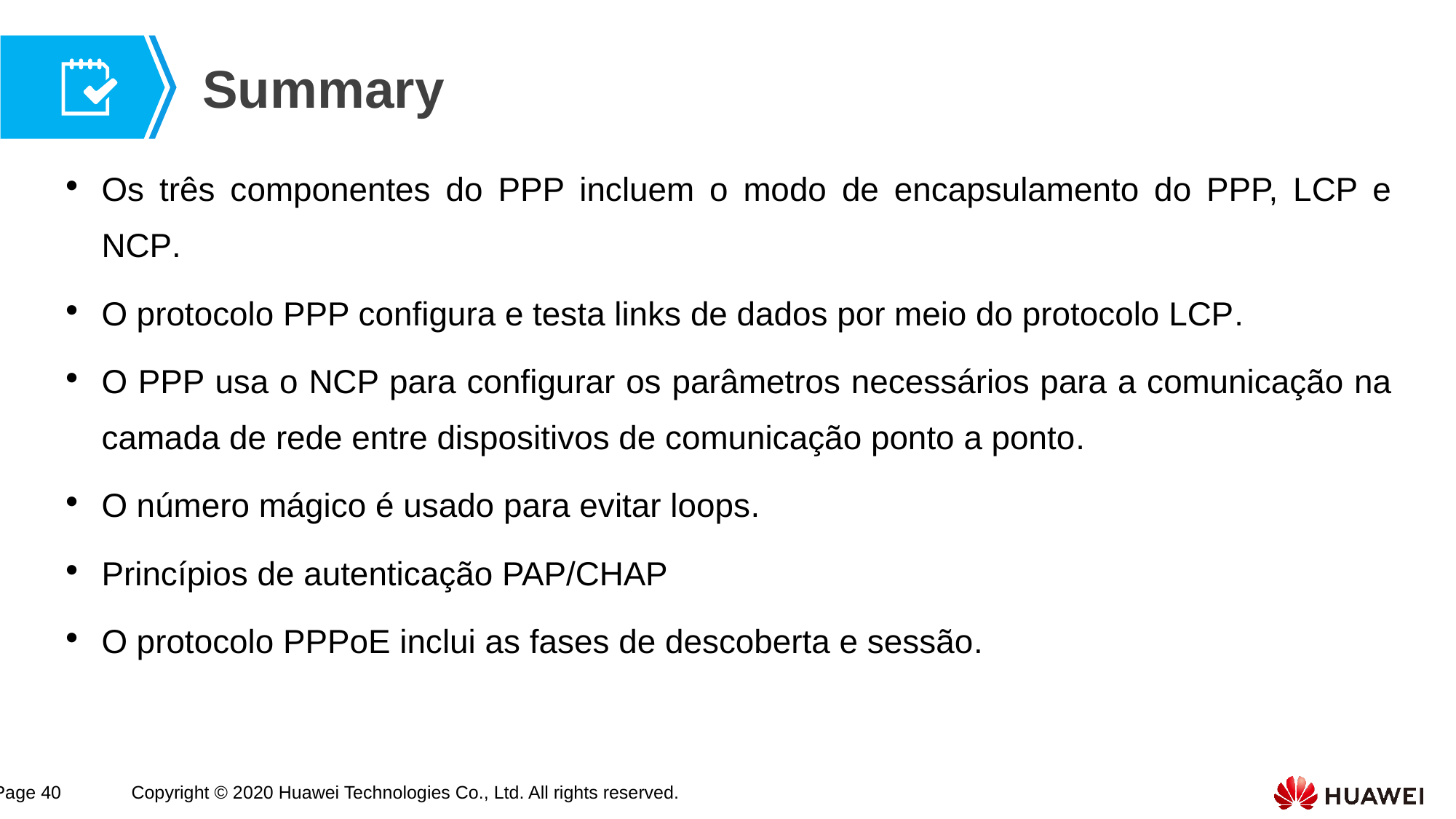

Os três componentes do PPP incluem o modo de encapsulamento do PPP, LCP e NCP.
O protocolo PPP configura e testa links de dados por meio do protocolo LCP.
O PPP usa o NCP para configurar os parâmetros necessários para a comunicação na camada de rede entre dispositivos de comunicação ponto a ponto.
O número mágico é usado para evitar loops.
Princípios de autenticação PAP/CHAP
O protocolo PPPoE inclui as fases de descoberta e sessão.